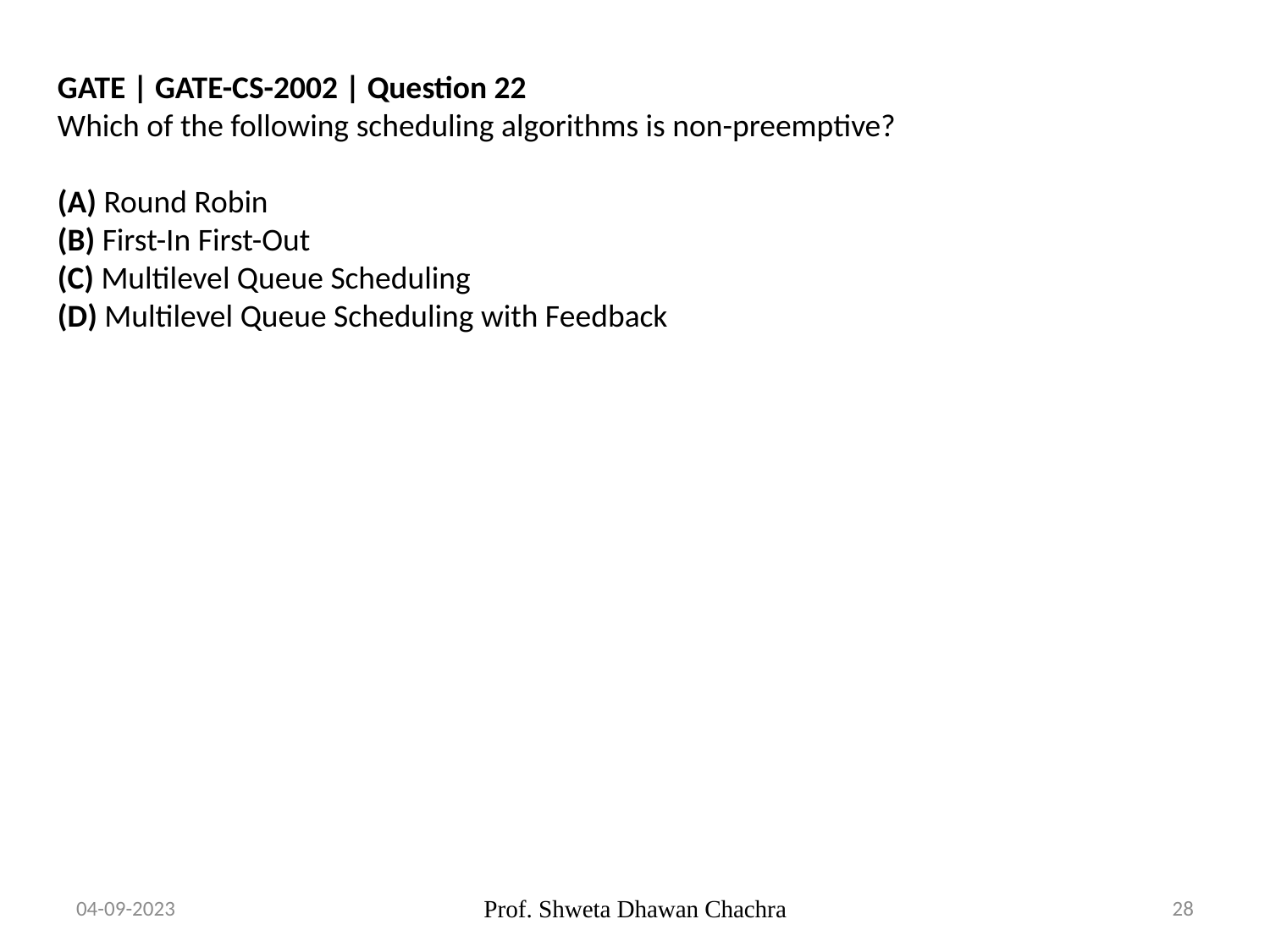

GATE | GATE-CS-2002 | Question 22
Which of the following scheduling algorithms is non-preemptive?
(A) Round Robin
(B) First-In First-Out
(C) Multilevel Queue Scheduling
(D) Multilevel Queue Scheduling with Feedback

04-09-2023
Prof. Shweta Dhawan Chachra
28